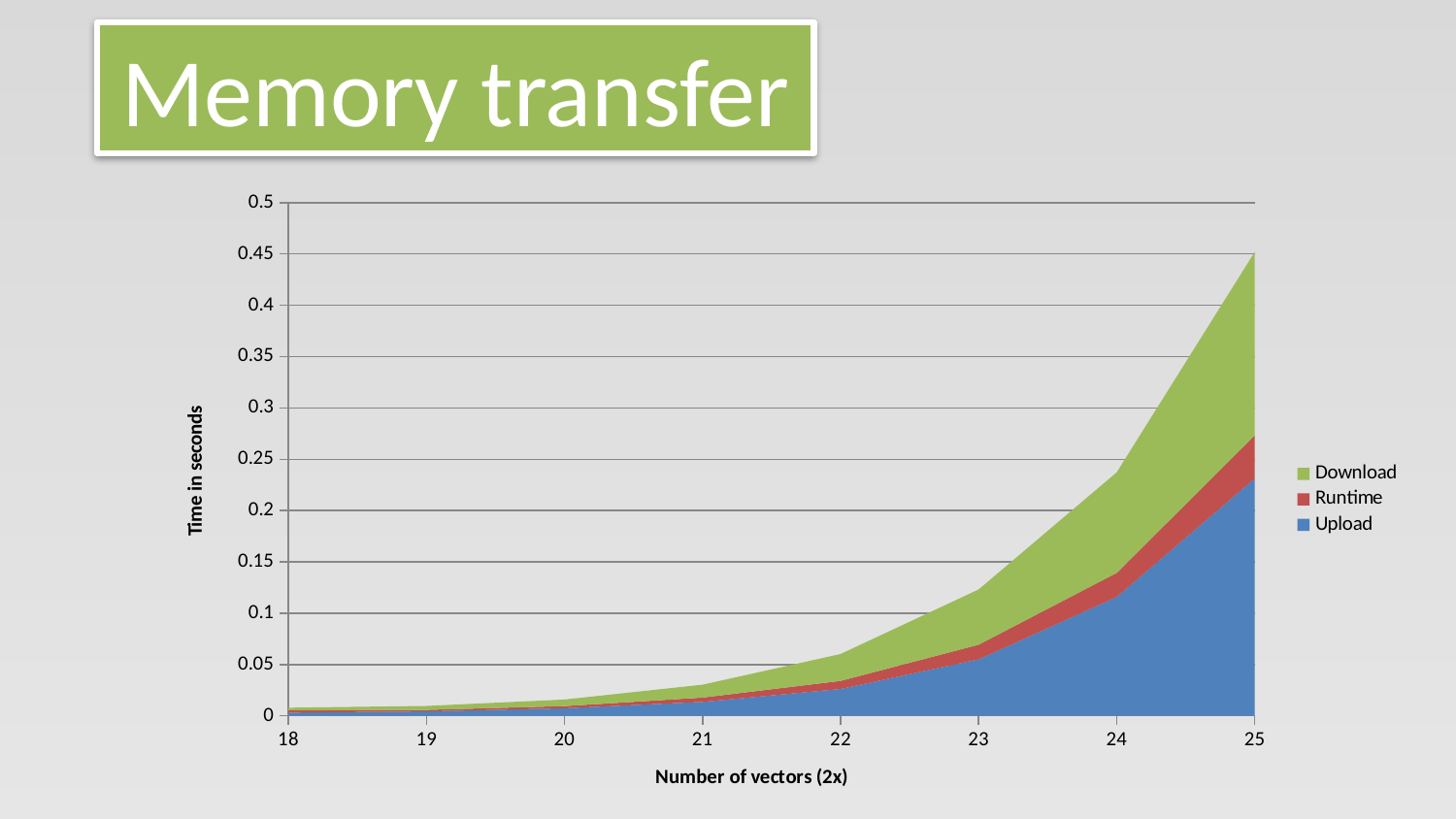

Memory transfer

### Chart

| Category |  |  |  |
|---|---|---|---|
| 18 | 0.003159 | 0.002308 | 0.002405 |
| 19 | 0.004315 | 0.001442 | 0.003852 |
| 20 | 0.007345 | 0.002105 | 0.006452 |
| 21 | 0.013598 | 0.00417 | 0.012587 |
| 22 | 0.026142 | 0.007902 | 0.026163 |
| 23 | 0.055052 | 0.014246 | 0.053815 |
| 24 | 0.115833 | 0.023448 | 0.097967 |
| 25 | 0.231439 | 0.041917 | 0.178636 |